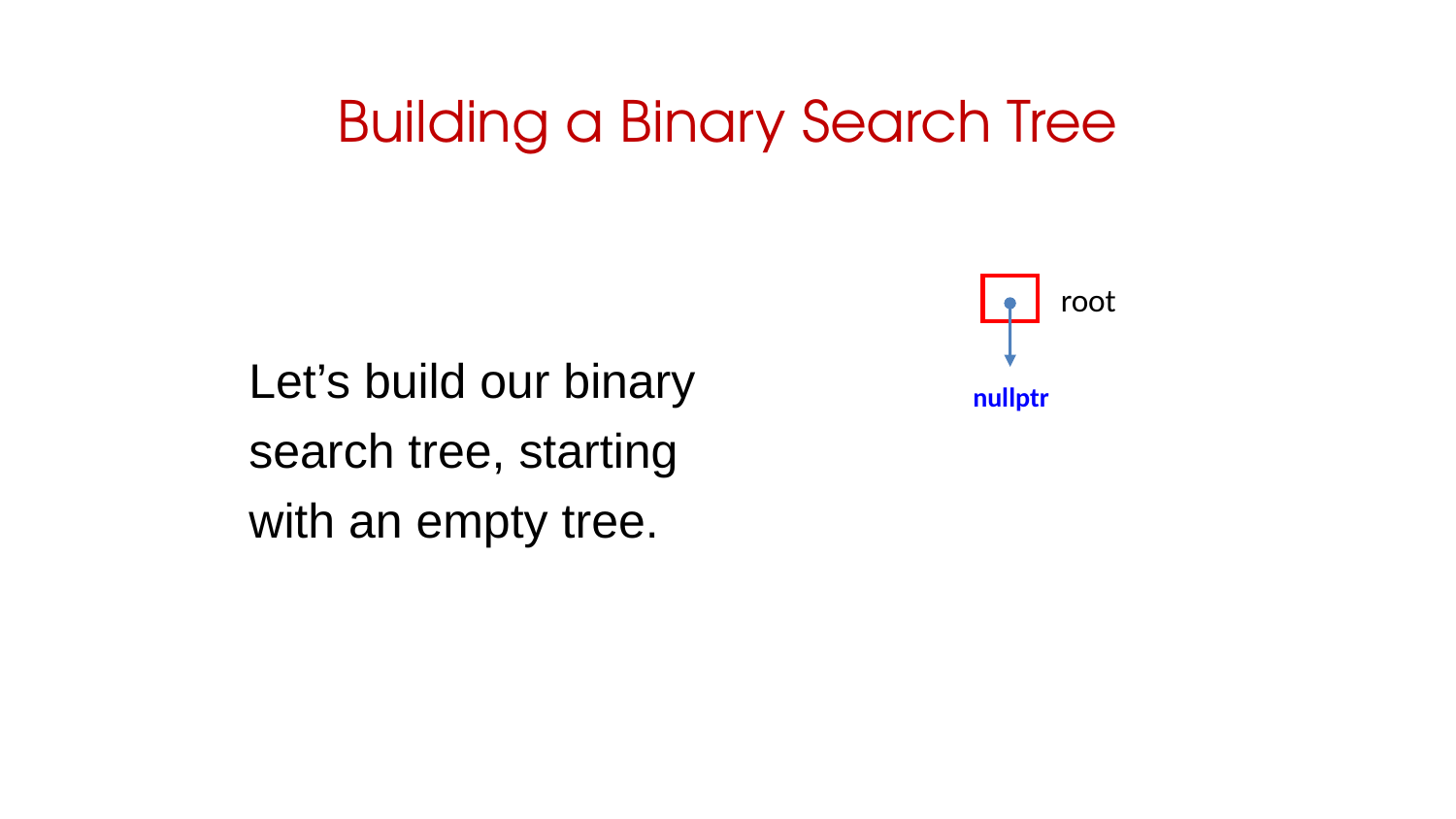

# Building a Binary Search Tree

root

Let’s build our binary search tree, starting with an empty tree.
nullptr